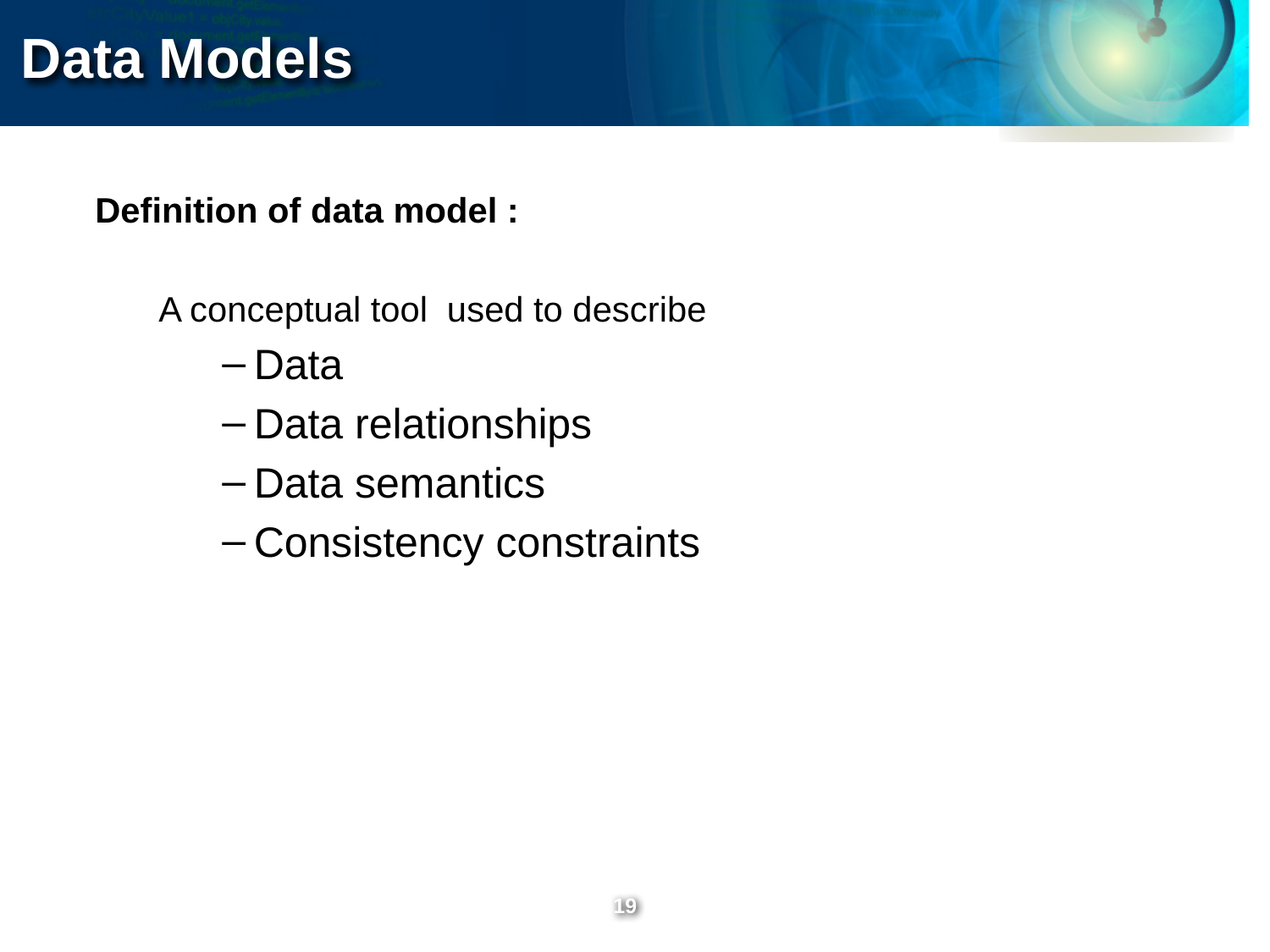

Data Models
Definition of data model :

A conceptual tool  used to describe
Data
Data relationships
Data semantics
Consistency constraints
19